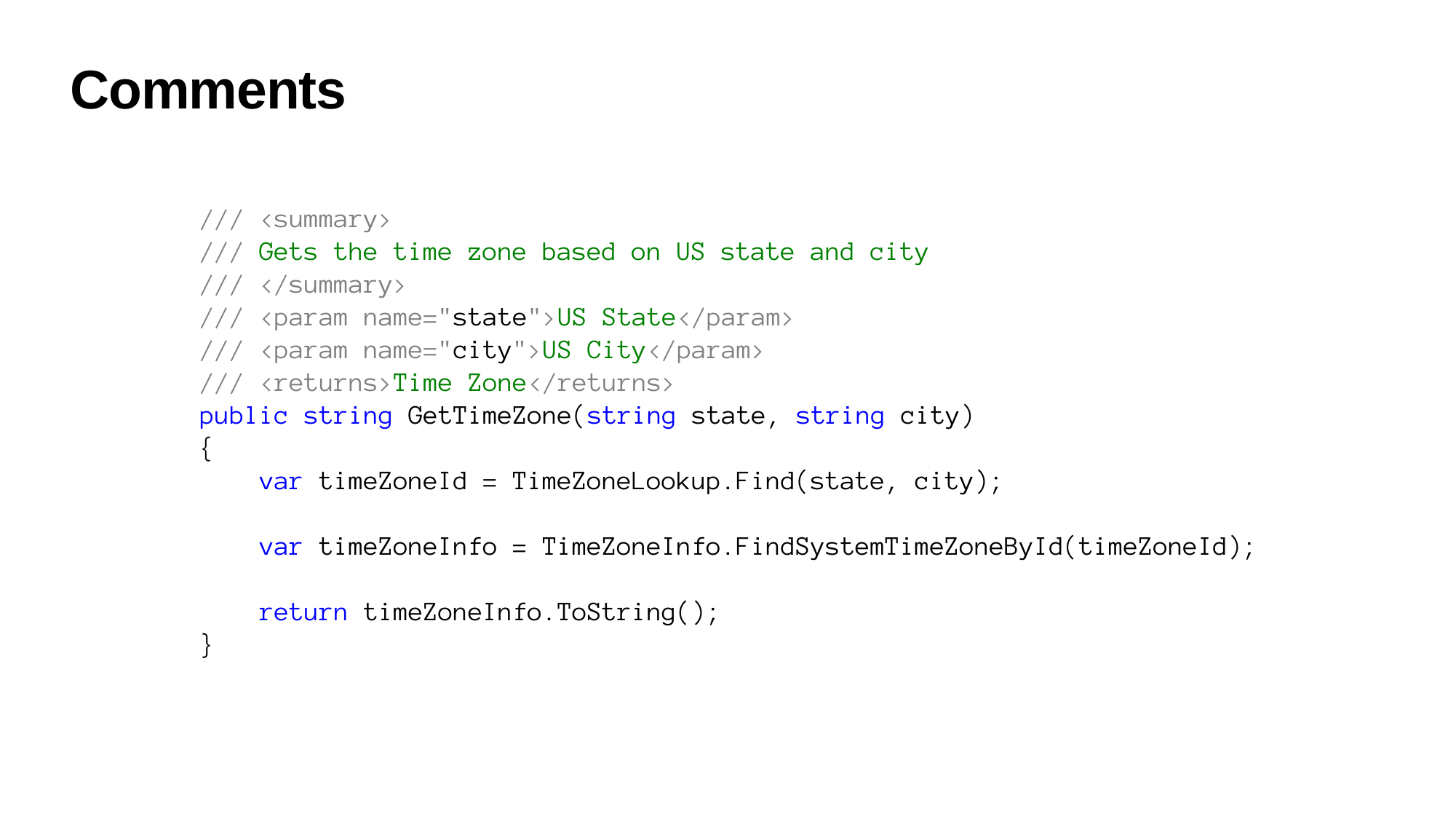

# Comments
        /// <summary>
        /// Gets the time zone based on US state and city
        /// </summary>
        /// <param name="state">US State</param>
        /// <param name="city">US City</param>
        /// <returns>Time Zone</returns>
        public string GetTimeZone(string state, string city)
        {
            var timeZoneId = TimeZoneLookup.Find(state, city);

            var timeZoneInfo = TimeZoneInfo.FindSystemTimeZoneById(timeZoneId);

            return timeZoneInfo.ToString();
        }